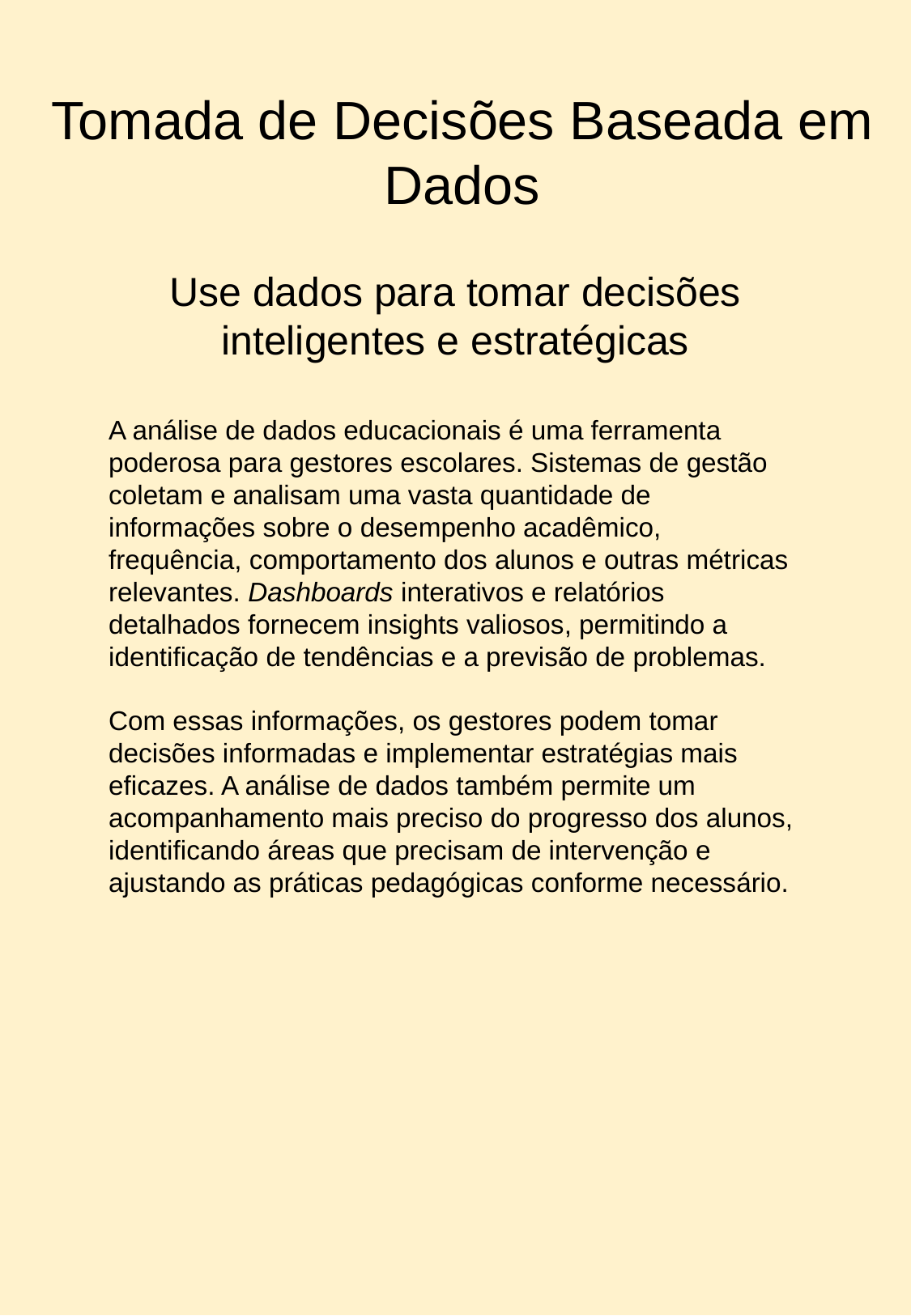

Tomada de Decisões Baseada em Dados
Use dados para tomar decisões inteligentes e estratégicas
A análise de dados educacionais é uma ferramenta poderosa para gestores escolares. Sistemas de gestão coletam e analisam uma vasta quantidade de informações sobre o desempenho acadêmico, frequência, comportamento dos alunos e outras métricas relevantes. Dashboards interativos e relatórios detalhados fornecem insights valiosos, permitindo a identificação de tendências e a previsão de problemas.

Com essas informações, os gestores podem tomar decisões informadas e implementar estratégias mais eficazes. A análise de dados também permite um acompanhamento mais preciso do progresso dos alunos, identificando áreas que precisam de intervenção e ajustando as práticas pedagógicas conforme necessário.